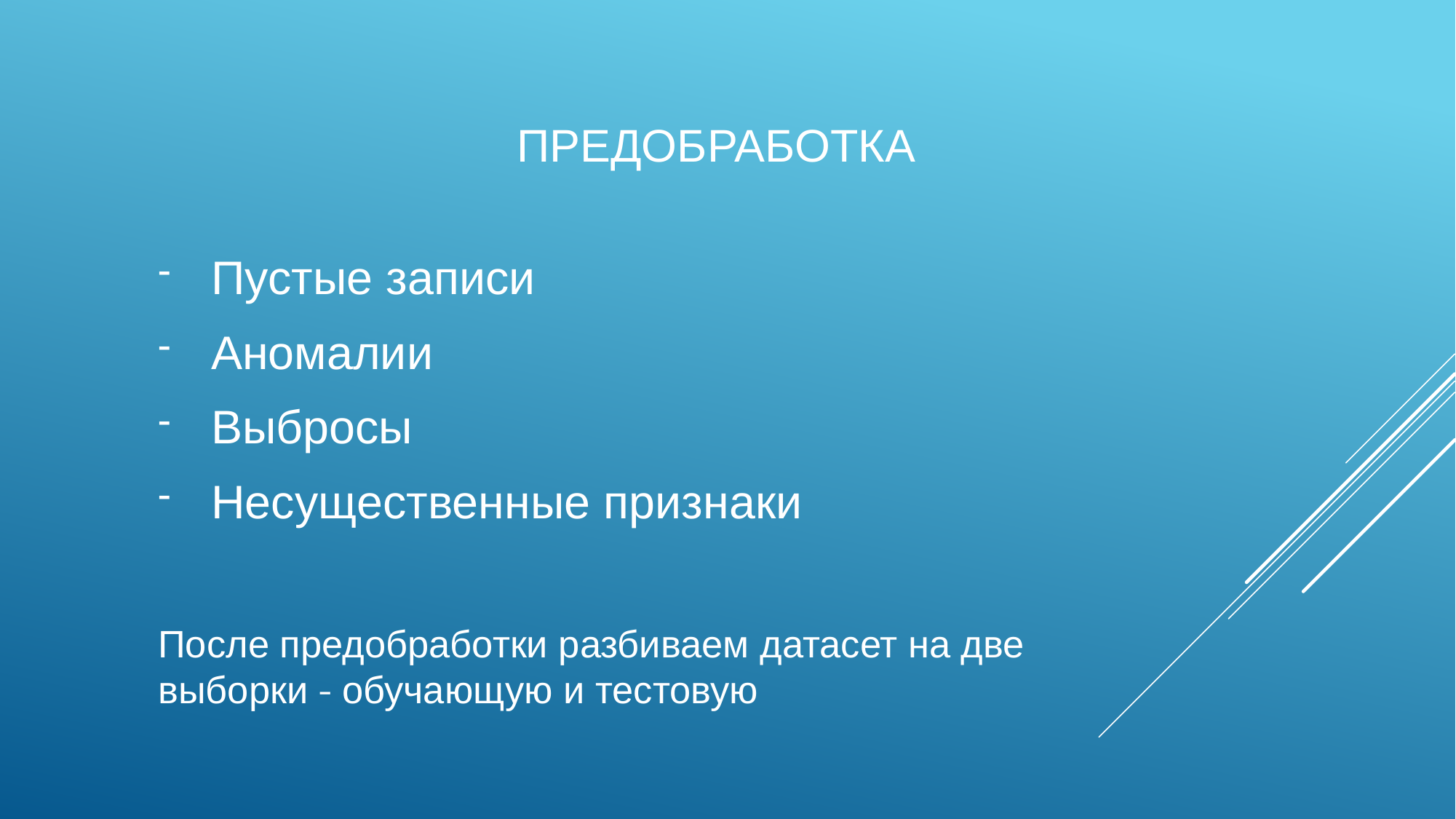

# предобработка
Пустые записи
Аномалии
Выбросы
Несущественные признаки

После предобработки разбиваем датасет на две выборки - обучающую и тестовую